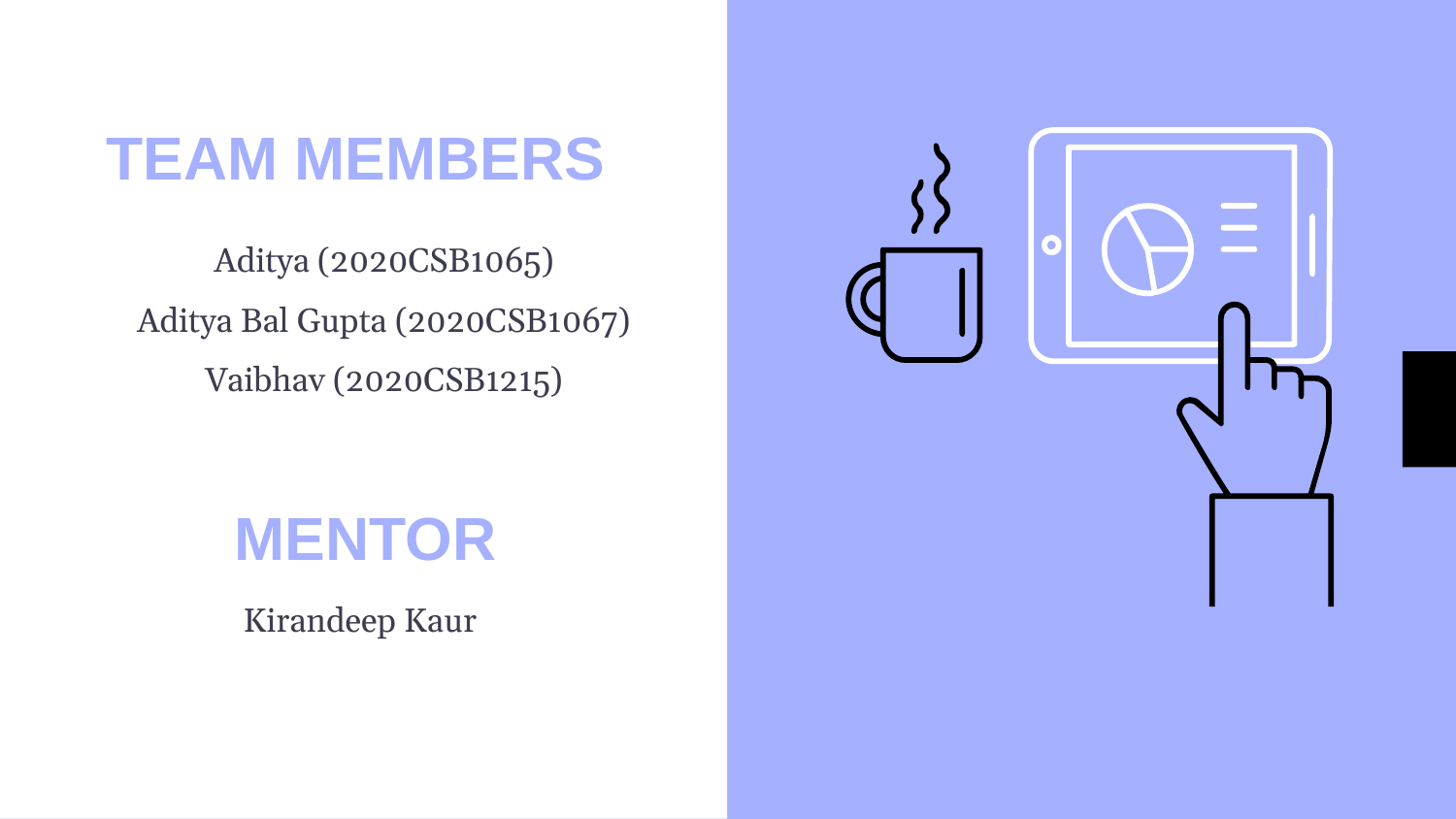

TEAM MEMBERS

  Aditya (2020CSB1065)
  Aditya Bal Gupta (2020CSB1067)
  Vaibhav (2020CSB1215)
MENTOR
Kirandeep Kaur